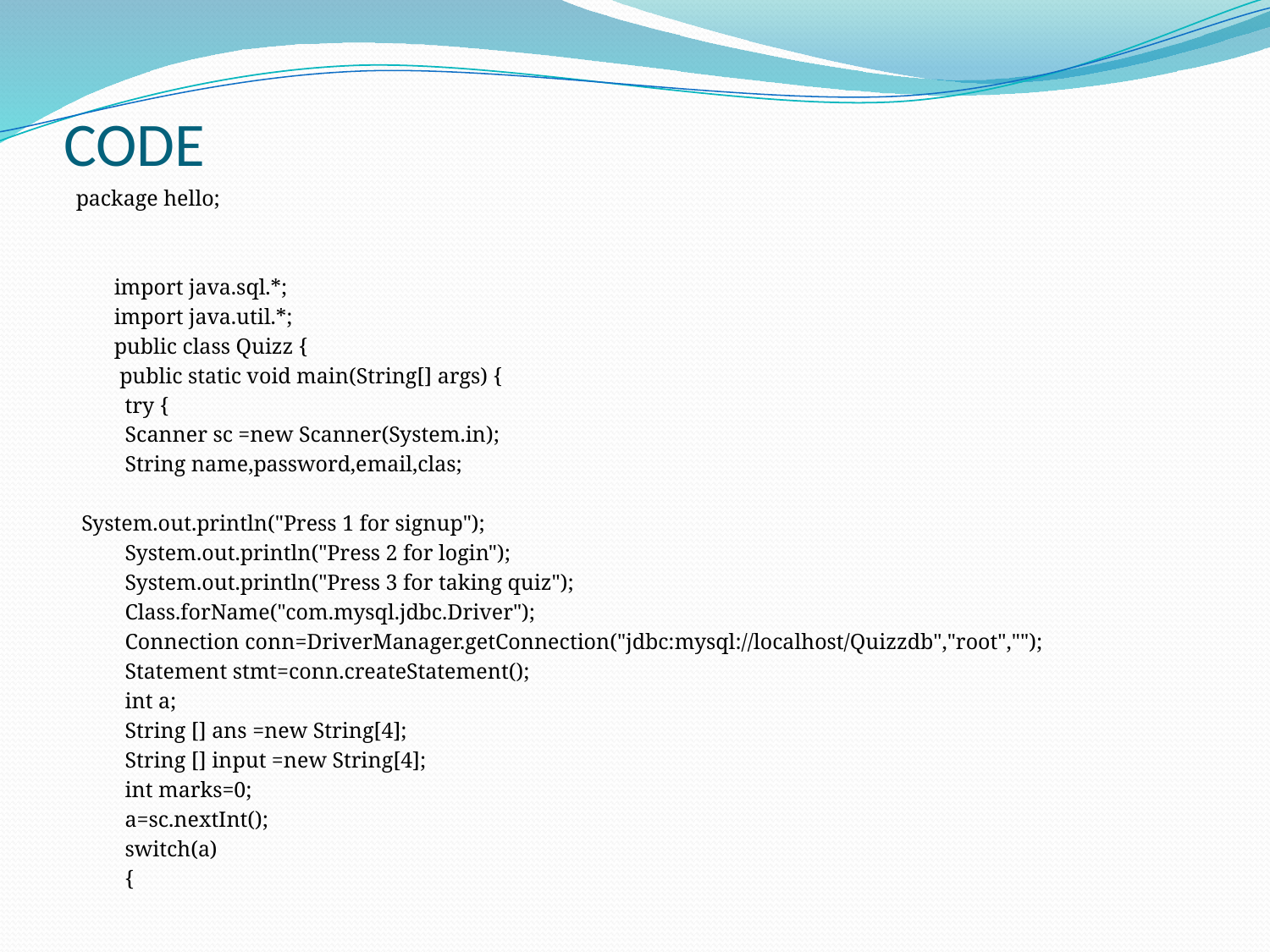

# CODE
package hello;

	import java.sql.*;
	import java.util.*;
	public class Quizz {
	 public static void main(String[] args) {
	  try {
	  Scanner sc =new Scanner(System.in);
	  String name,password,email,clas;

 System.out.println("Press 1 for signup");
	  System.out.println("Press 2 for login");
	  System.out.println("Press 3 for taking quiz");
	  Class.forName("com.mysql.jdbc.Driver");
	  Connection conn=DriverManager.getConnection("jdbc:mysql://localhost/Quizzdb","root","");
	  Statement stmt=conn.createStatement();
	  int a;
	  String [] ans =new String[4];
	  String [] input =new String[4];
	  int marks=0;
	  a=sc.nextInt();
	  switch(a)
	  {